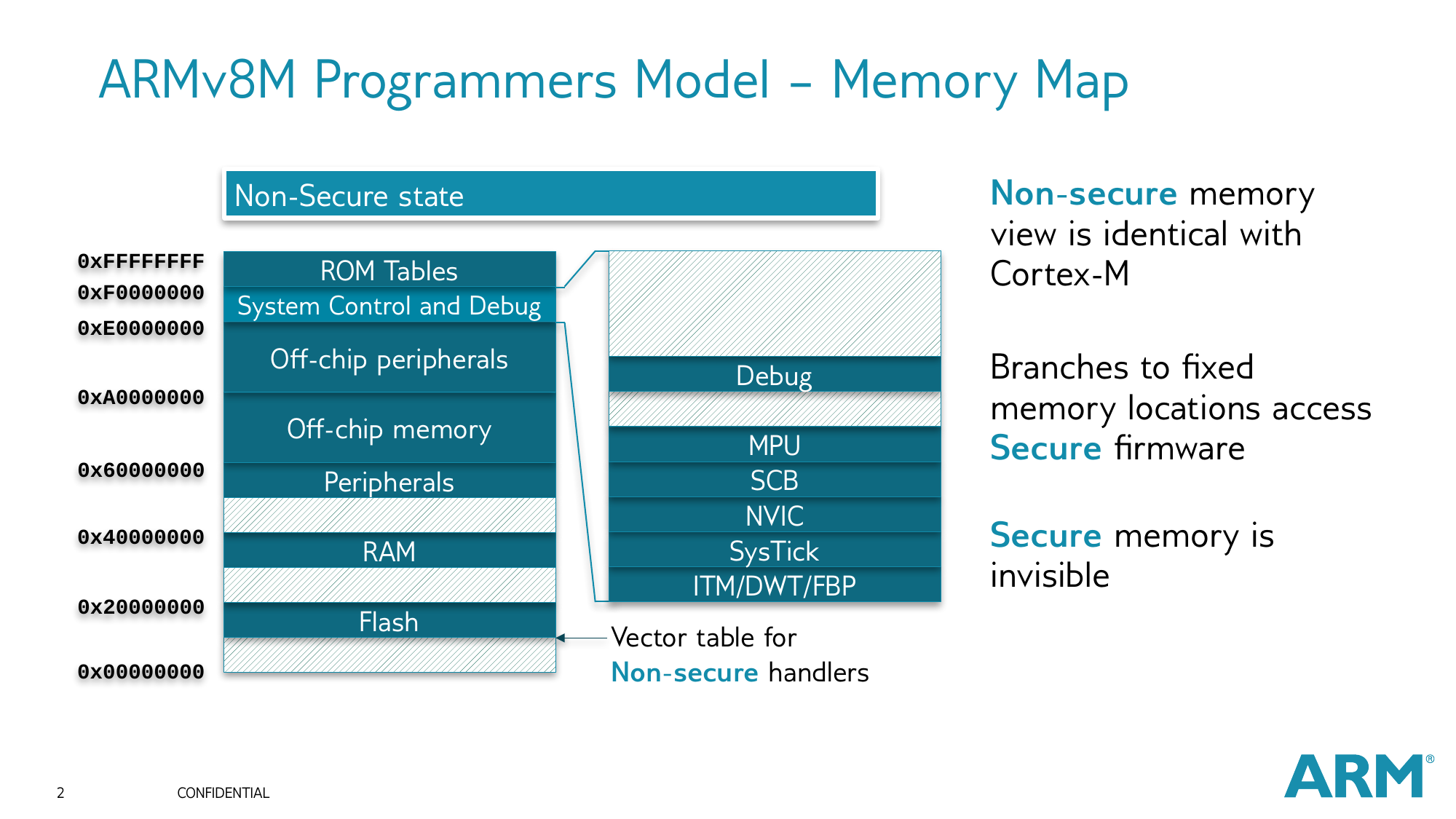

# ARMv8M Programmers Model – Memory Map
Non-Secure state
Non-secure memory view is identical with Cortex-M

Branches to fixed memory locations access Secure firmware
Secure memory is invisible
0xFFFFFFFF

ROM Tables
System Control and Debug
Off-chip peripherals
Off-chip memory
Peripherals

RAM

Flash
0xF0000000
0xE0000000
Debug
0xA0000000

MPU
0x60000000
SCB
NVIC
0x40000000
SysTick
ITM/DWT/FBP
0x20000000
Vector table for
Non-secure handlers

0x00000000